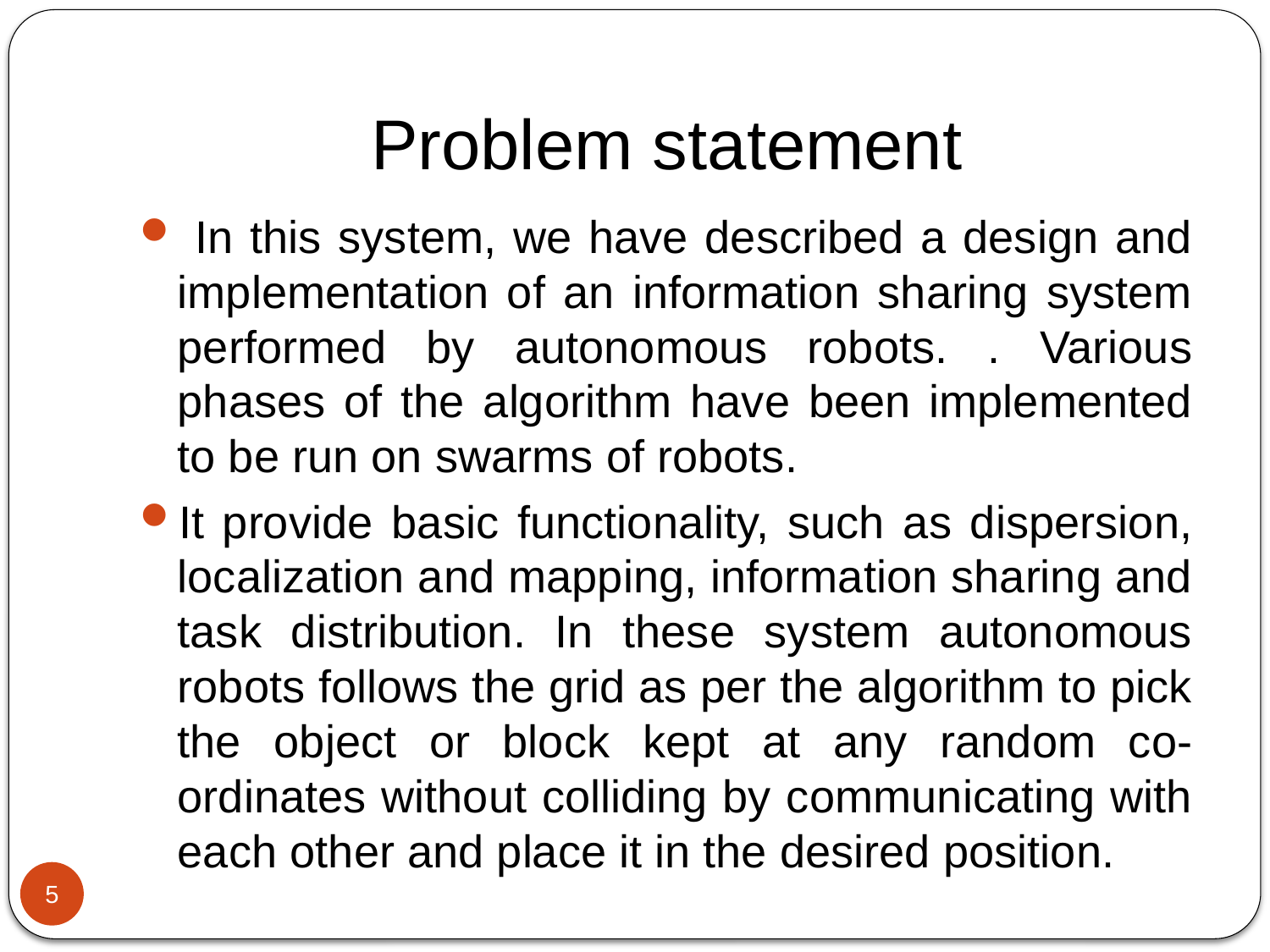

# Problem statement
 In this system, we have described a design and implementation of an information sharing system performed by autonomous robots. . Various phases of the algorithm have been implemented to be run on swarms of robots.
It provide basic functionality, such as dispersion, localization and mapping, information sharing and task distribution. In these system autonomous robots follows the grid as per the algorithm to pick the object or block kept at any random co-ordinates without colliding by communicating with each other and place it in the desired position.
5